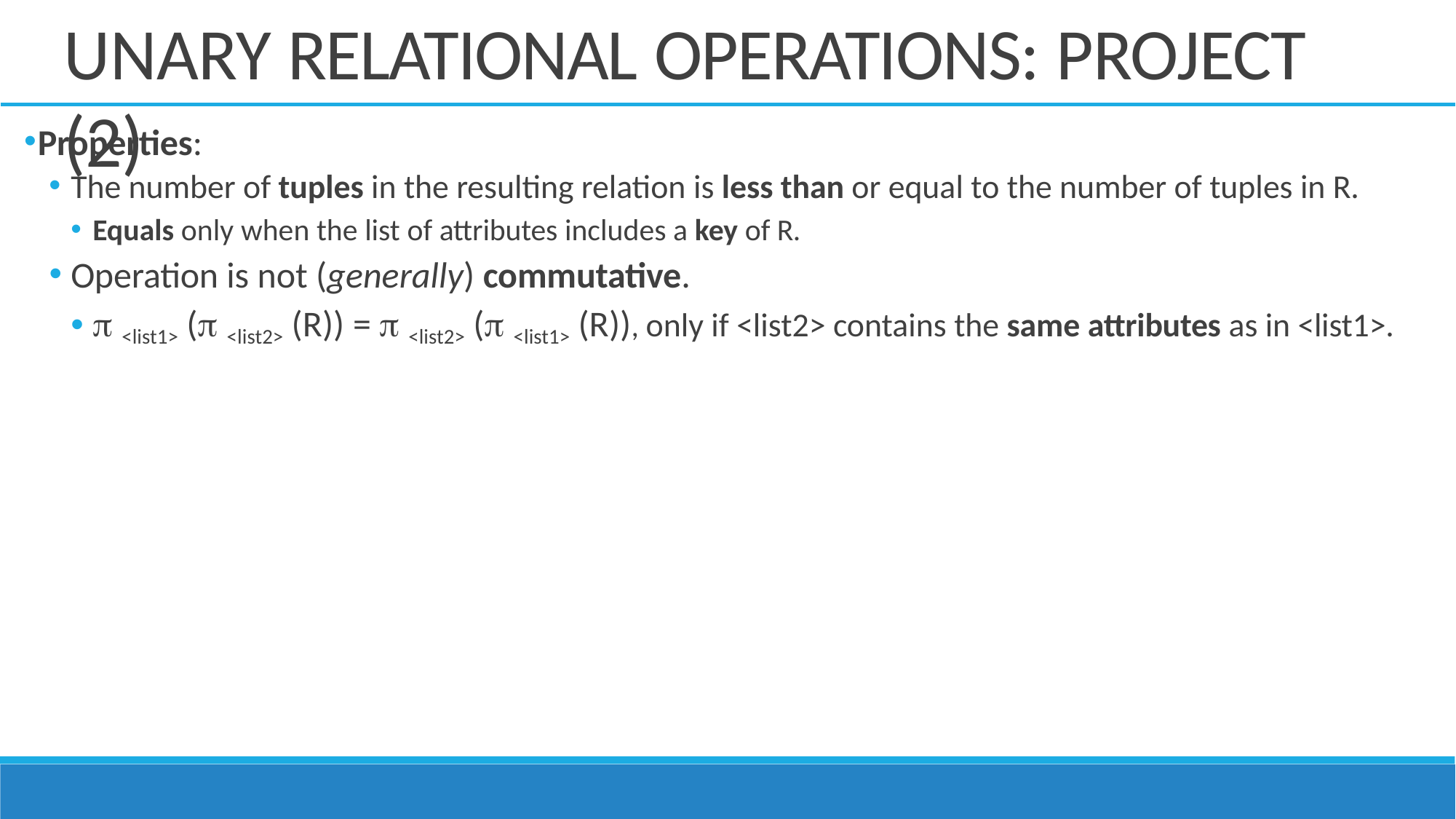

# UNARY RELATIONAL OPERATIONS: PROJECT (2)

Properties:
The number of tuples in the resulting relation is less than or equal to the number of tuples in R.
Equals only when the list of attributes includes a key of R.
Operation is not (generally) commutative.
π <list1> (π <list2> (R)) = π <list2> (π <list1> (R)), only if <list2> contains the same attributes as in <list1>.